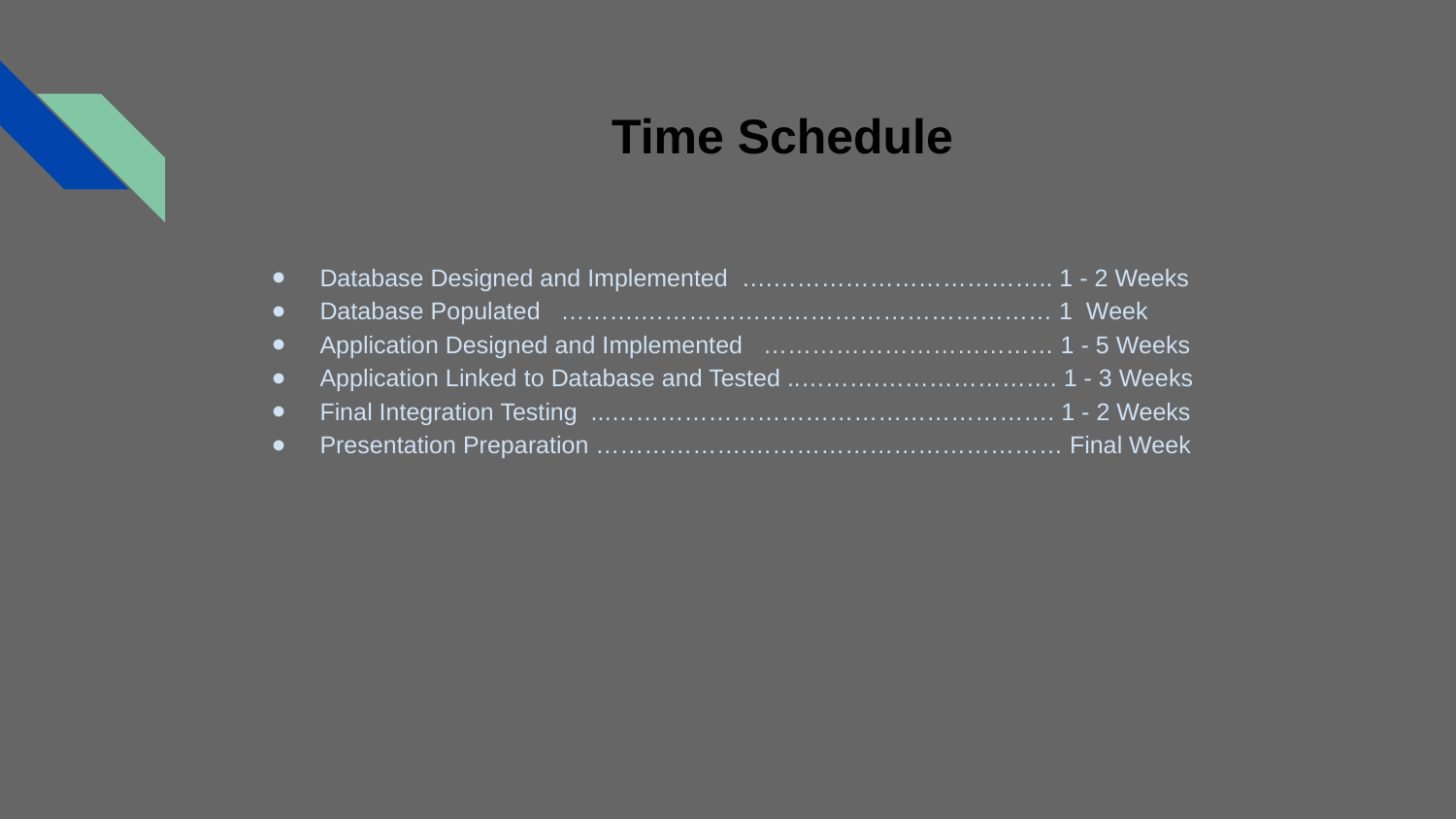

# Time Schedule

Database Designed and Implemented  ….…………………………….. 1 - 2 Weeks
Database Populated   ……….…………………………………………… 1  Week
Application Designed and Implemented   ……………………………… 1 - 5 Weeks
Application Linked to Database and Tested ..……….…………………. 1 - 3 Weeks
Final Integration Testing  ...………………………………………………. 1 - 2 Weeks
Presentation Preparation ……………….………………………………… Final Week